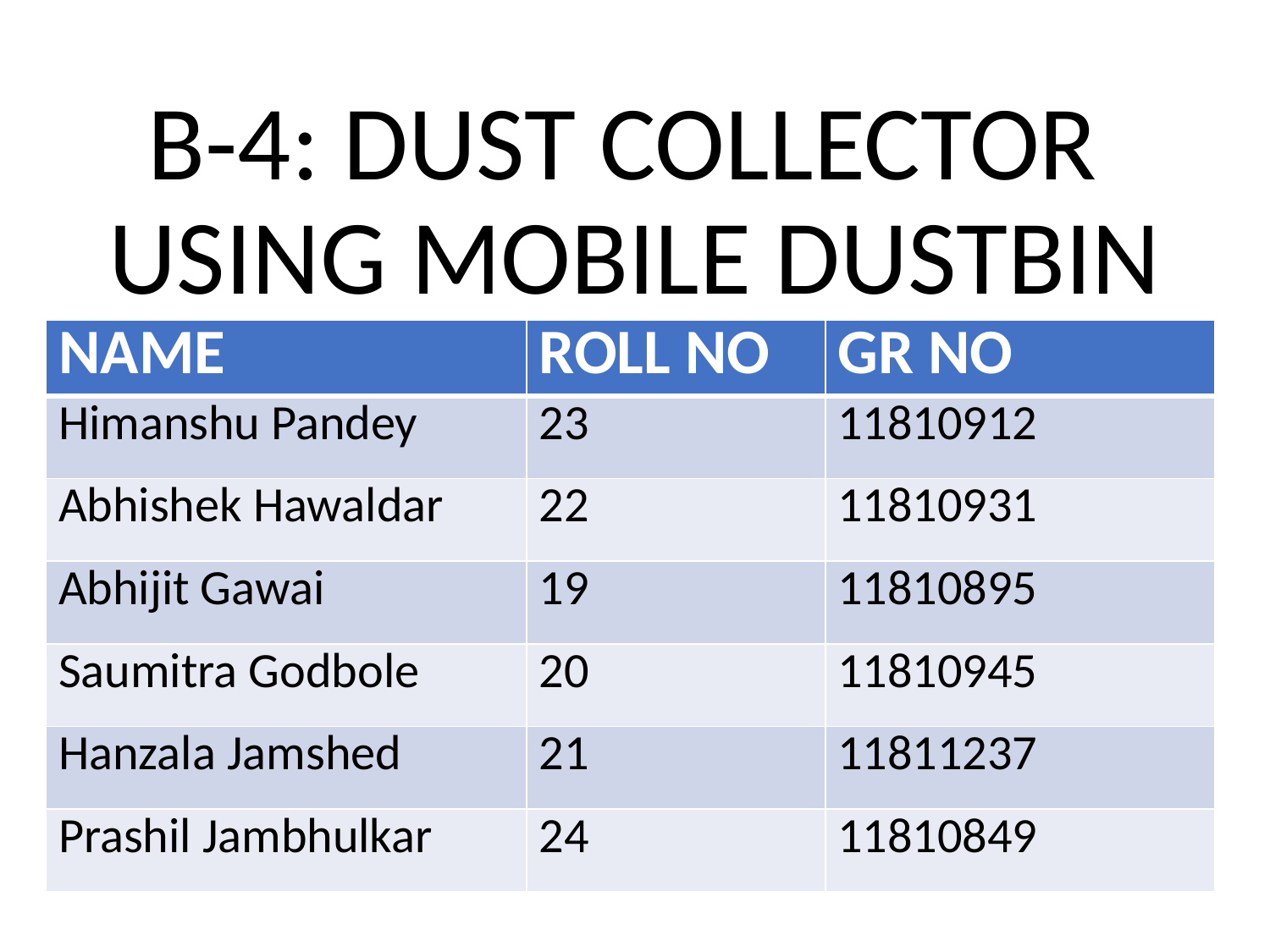

B-4: DUST COLLECTOR
USING MOBILE DUSTBIN
| NAME | ROLL NO | GR NO |
| --- | --- | --- |
| Himanshu Pandey | 23 | 11810912 |
| Abhishek Hawaldar | 22 | 11810931 |
| Abhijit Gawai | 19 | 11810895 |
| Saumitra Godbole | 20 | 11810945 |
| Hanzala Jamshed | 21 | 11811237 |
| Prashil Jambhulkar | 24 | 11810849 |